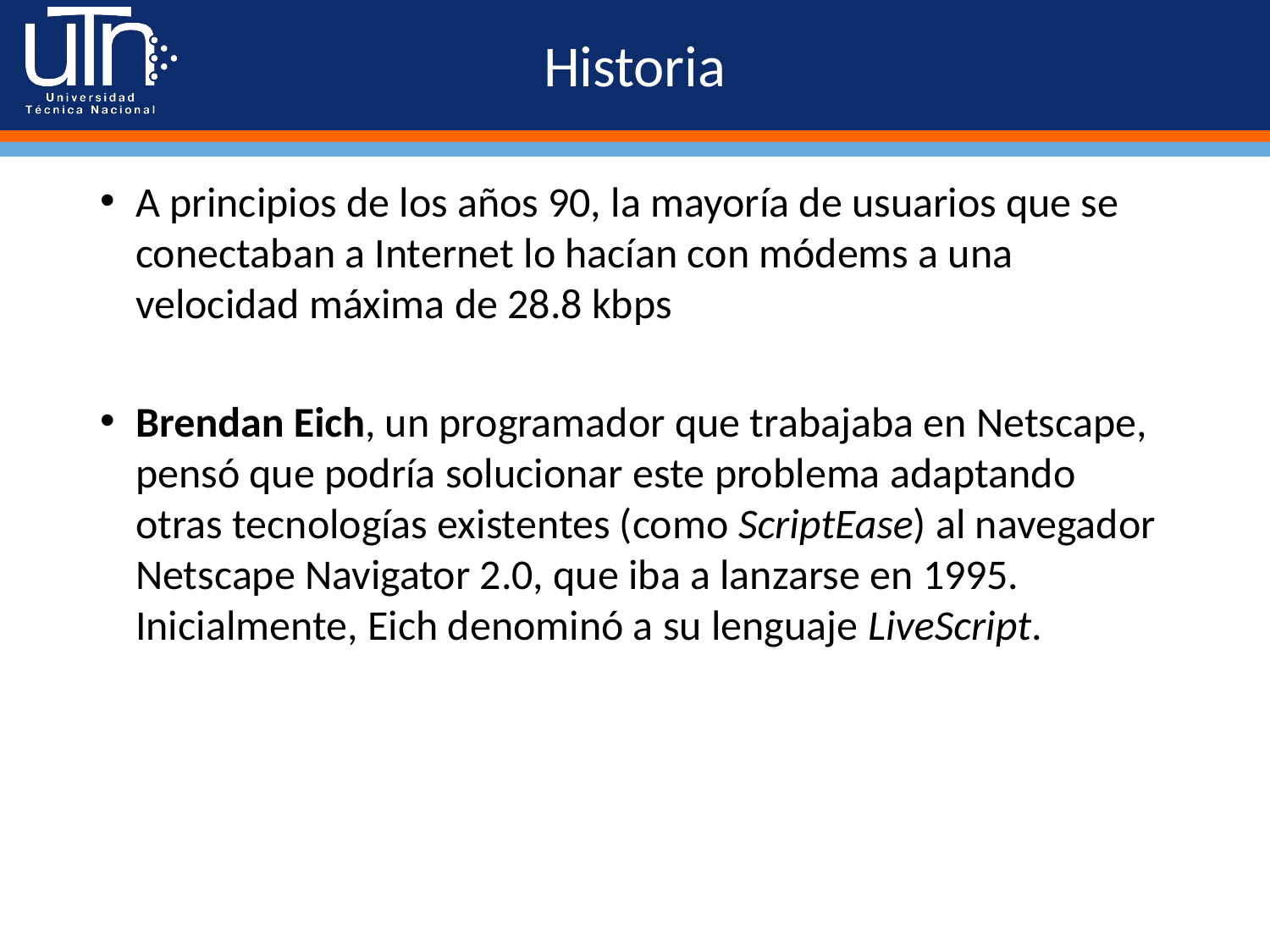

# Historia
A principios de los años 90, la mayoría de usuarios que se conectaban a Internet lo hacían con módems a una velocidad máxima de 28.8 kbps

Brendan Eich, un programador que trabajaba en Netscape, pensó que podría solucionar este problema adaptando otras tecnologías existentes (como ScriptEase) al navegador Netscape Navigator 2.0, que iba a lanzarse en 1995. Inicialmente, Eich denominó a su lenguaje LiveScript.